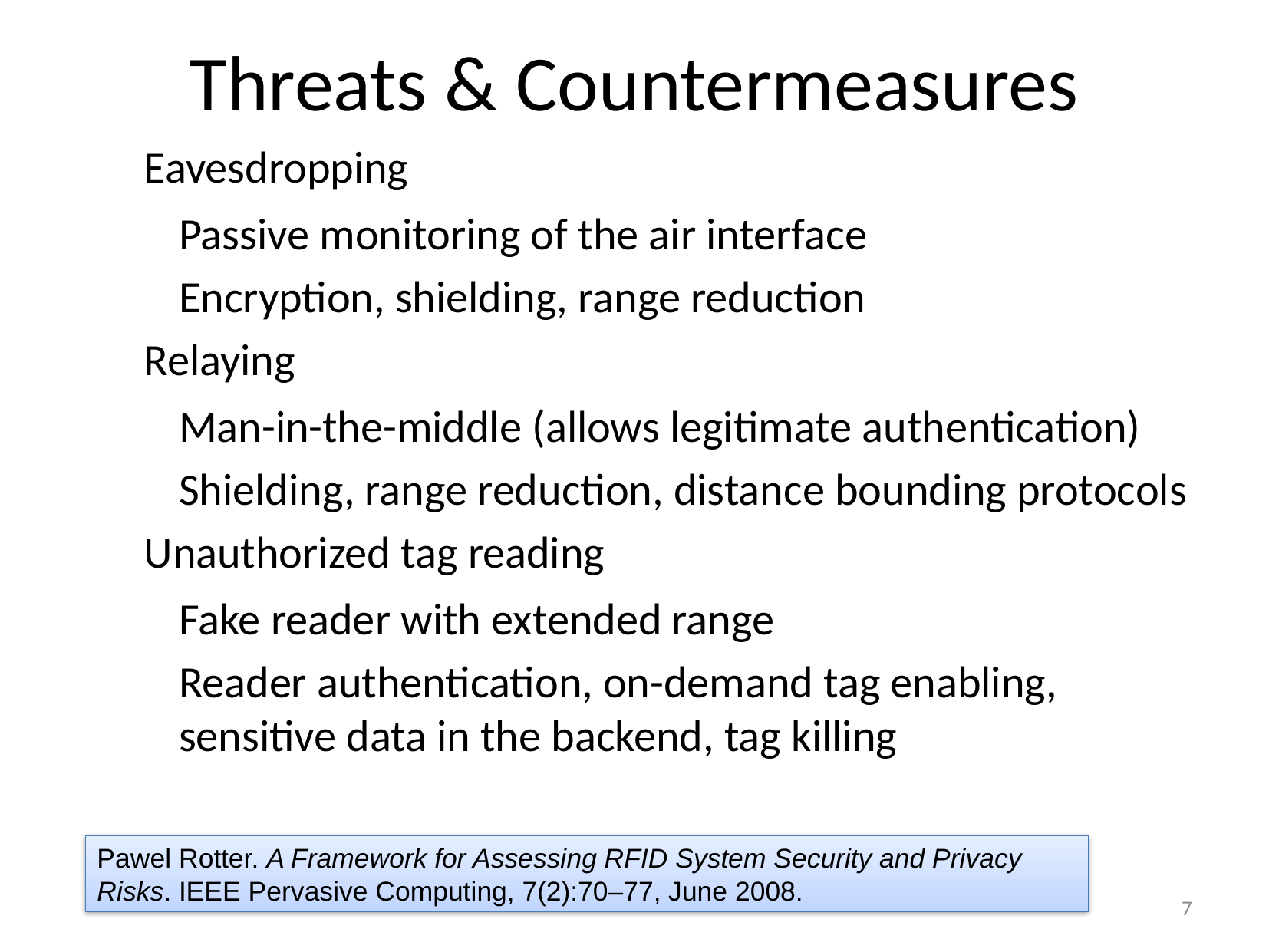

# Threats & Countermeasures
Eavesdropping
Passive monitoring of the air interface
Encryption, shielding, range reduction
Relaying
Man-in-the-middle (allows legitimate authentication)
Shielding, range reduction, distance bounding protocols
Unauthorized tag reading
Fake reader with extended range
Reader authentication, on-demand tag enabling, sensitive data in the backend, tag killing
Pawel Rotter. A Framework for Assessing RFID System Security and Privacy
Risks. IEEE Pervasive Computing, 7(2):70–77, June 2008.
7